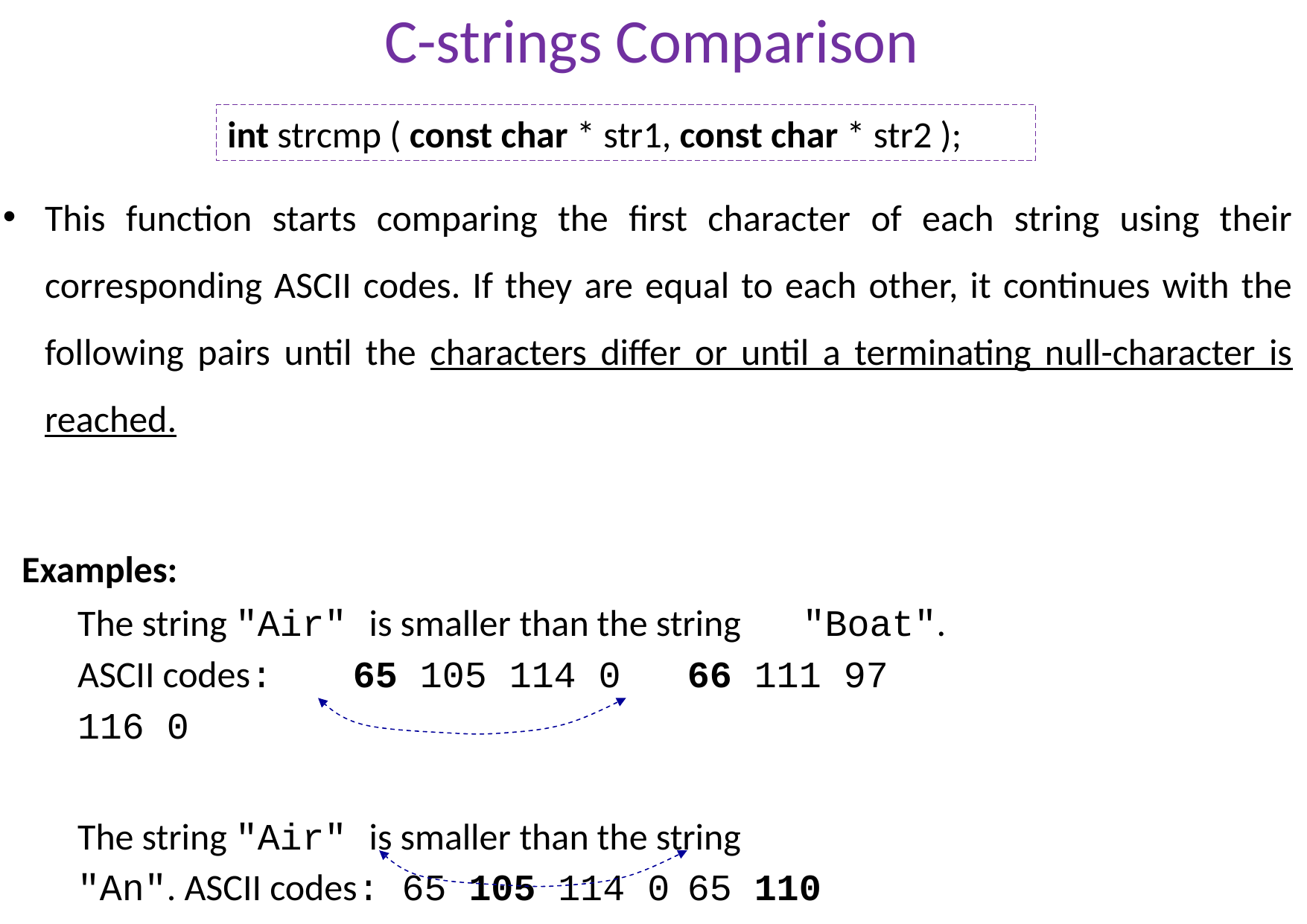

# C-strings Comparison
int strcmp ( const char * str1, const char * str2 );
This function starts comparing the first character of each string using their corresponding ASCII codes. If they are equal to each other, it continues with the following pairs until the characters differ or until a terminating null-character is reached.
Examples:
The string "Air" is smaller than the string	"Boat". ASCII codes:	65 105 114 0	66 111 97 116 0

The string "Air" is smaller than the string	"An". ASCII codes: 65 105 114 0	65 110 0